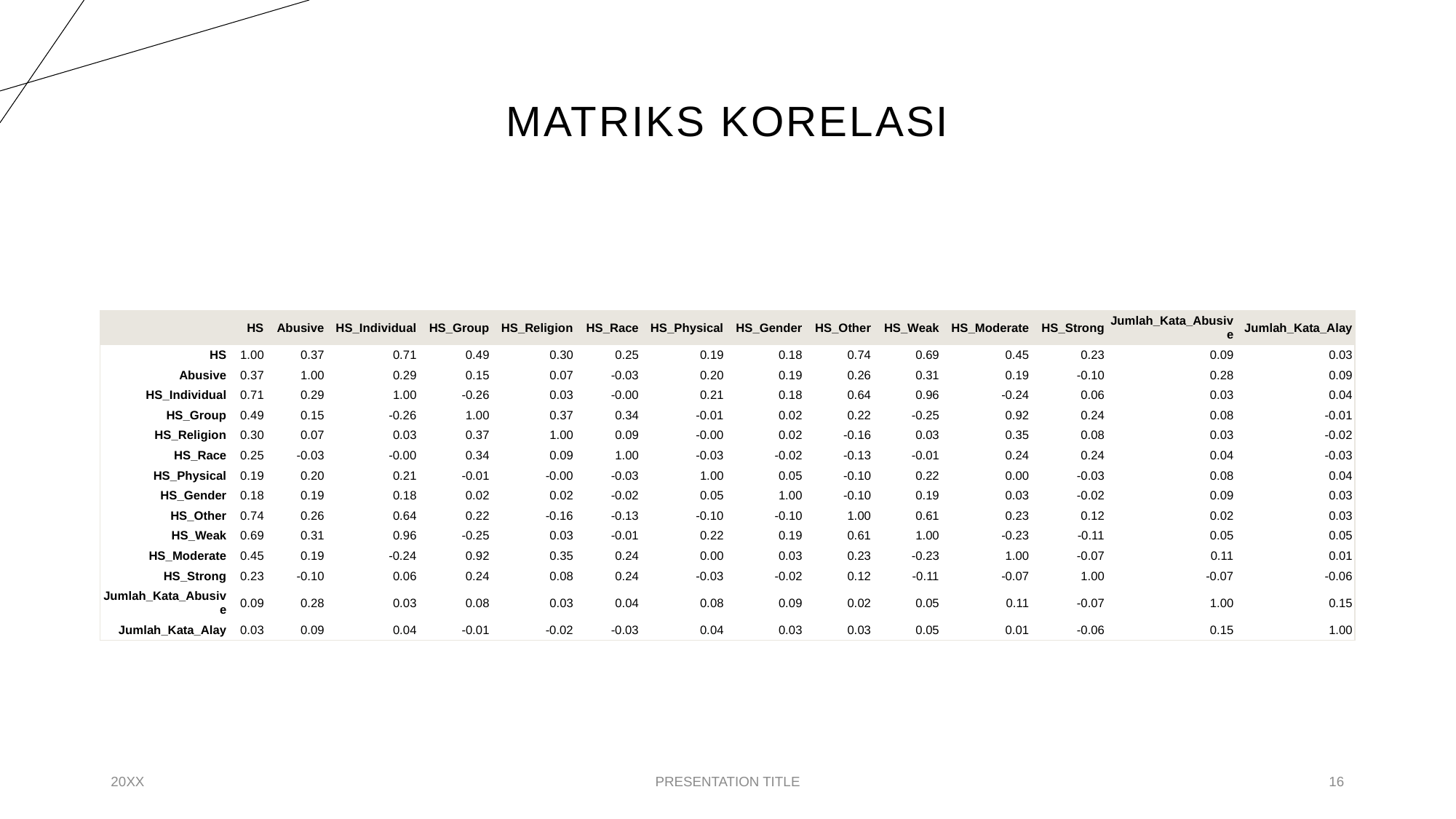

# Matriks korelasi
|  | HS | Abusive | HS\_Individual | HS\_Group | HS\_Religion | HS\_Race | HS\_Physical | HS\_Gender | HS\_Other | HS\_Weak | HS\_Moderate | HS\_Strong | Jumlah\_Kata\_Abusive | Jumlah\_Kata\_Alay |
| --- | --- | --- | --- | --- | --- | --- | --- | --- | --- | --- | --- | --- | --- | --- |
| HS | 1.00 | 0.37 | 0.71 | 0.49 | 0.30 | 0.25 | 0.19 | 0.18 | 0.74 | 0.69 | 0.45 | 0.23 | 0.09 | 0.03 |
| Abusive | 0.37 | 1.00 | 0.29 | 0.15 | 0.07 | -0.03 | 0.20 | 0.19 | 0.26 | 0.31 | 0.19 | -0.10 | 0.28 | 0.09 |
| HS\_Individual | 0.71 | 0.29 | 1.00 | -0.26 | 0.03 | -0.00 | 0.21 | 0.18 | 0.64 | 0.96 | -0.24 | 0.06 | 0.03 | 0.04 |
| HS\_Group | 0.49 | 0.15 | -0.26 | 1.00 | 0.37 | 0.34 | -0.01 | 0.02 | 0.22 | -0.25 | 0.92 | 0.24 | 0.08 | -0.01 |
| HS\_Religion | 0.30 | 0.07 | 0.03 | 0.37 | 1.00 | 0.09 | -0.00 | 0.02 | -0.16 | 0.03 | 0.35 | 0.08 | 0.03 | -0.02 |
| HS\_Race | 0.25 | -0.03 | -0.00 | 0.34 | 0.09 | 1.00 | -0.03 | -0.02 | -0.13 | -0.01 | 0.24 | 0.24 | 0.04 | -0.03 |
| HS\_Physical | 0.19 | 0.20 | 0.21 | -0.01 | -0.00 | -0.03 | 1.00 | 0.05 | -0.10 | 0.22 | 0.00 | -0.03 | 0.08 | 0.04 |
| HS\_Gender | 0.18 | 0.19 | 0.18 | 0.02 | 0.02 | -0.02 | 0.05 | 1.00 | -0.10 | 0.19 | 0.03 | -0.02 | 0.09 | 0.03 |
| HS\_Other | 0.74 | 0.26 | 0.64 | 0.22 | -0.16 | -0.13 | -0.10 | -0.10 | 1.00 | 0.61 | 0.23 | 0.12 | 0.02 | 0.03 |
| HS\_Weak | 0.69 | 0.31 | 0.96 | -0.25 | 0.03 | -0.01 | 0.22 | 0.19 | 0.61 | 1.00 | -0.23 | -0.11 | 0.05 | 0.05 |
| HS\_Moderate | 0.45 | 0.19 | -0.24 | 0.92 | 0.35 | 0.24 | 0.00 | 0.03 | 0.23 | -0.23 | 1.00 | -0.07 | 0.11 | 0.01 |
| HS\_Strong | 0.23 | -0.10 | 0.06 | 0.24 | 0.08 | 0.24 | -0.03 | -0.02 | 0.12 | -0.11 | -0.07 | 1.00 | -0.07 | -0.06 |
| Jumlah\_Kata\_Abusive | 0.09 | 0.28 | 0.03 | 0.08 | 0.03 | 0.04 | 0.08 | 0.09 | 0.02 | 0.05 | 0.11 | -0.07 | 1.00 | 0.15 |
| Jumlah\_Kata\_Alay | 0.03 | 0.09 | 0.04 | -0.01 | -0.02 | -0.03 | 0.04 | 0.03 | 0.03 | 0.05 | 0.01 | -0.06 | 0.15 | 1.00 |
20XX
PRESENTATION TITLE
16